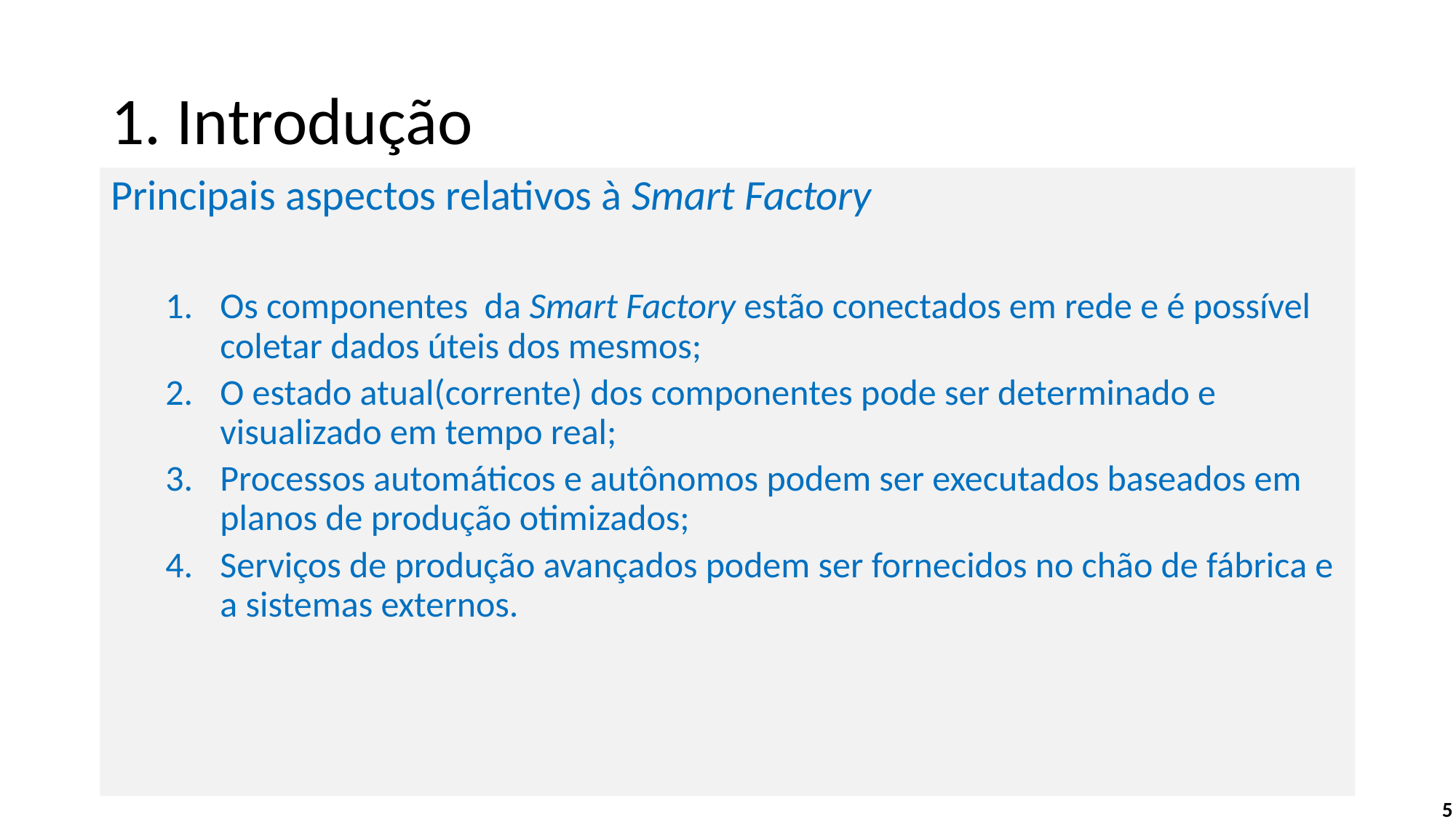

# 1. Introdução
Principais aspectos relativos à Smart Factory

Os componentes  da Smart Factory estão conectados em rede e é possível coletar dados úteis dos mesmos;
O estado atual(corrente) dos componentes pode ser determinado e visualizado em tempo real;
Processos automáticos e autônomos podem ser executados baseados em planos de produção otimizados;
Serviços de produção avançados podem ser fornecidos no chão de fábrica e a sistemas externos.